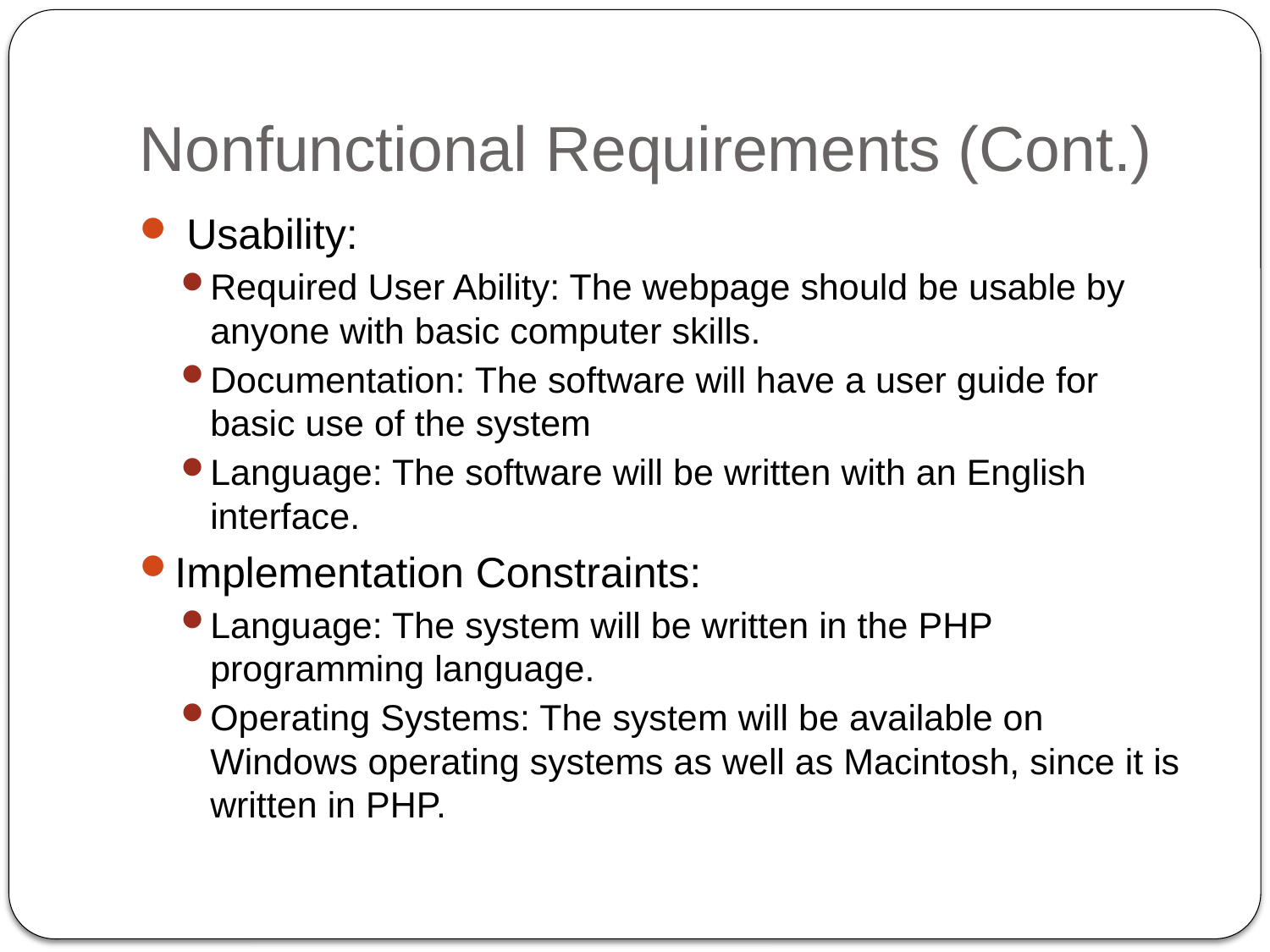

# Nonfunctional Requirements (Cont.)
 Usability:
Required User Ability: The webpage should be usable by anyone with basic computer skills.
Documentation: The software will have a user guide for basic use of the system
Language: The software will be written with an English interface.
Implementation Constraints:
Language: The system will be written in the PHP programming language.
Operating Systems: The system will be available on Windows operating systems as well as Macintosh, since it is written in PHP.